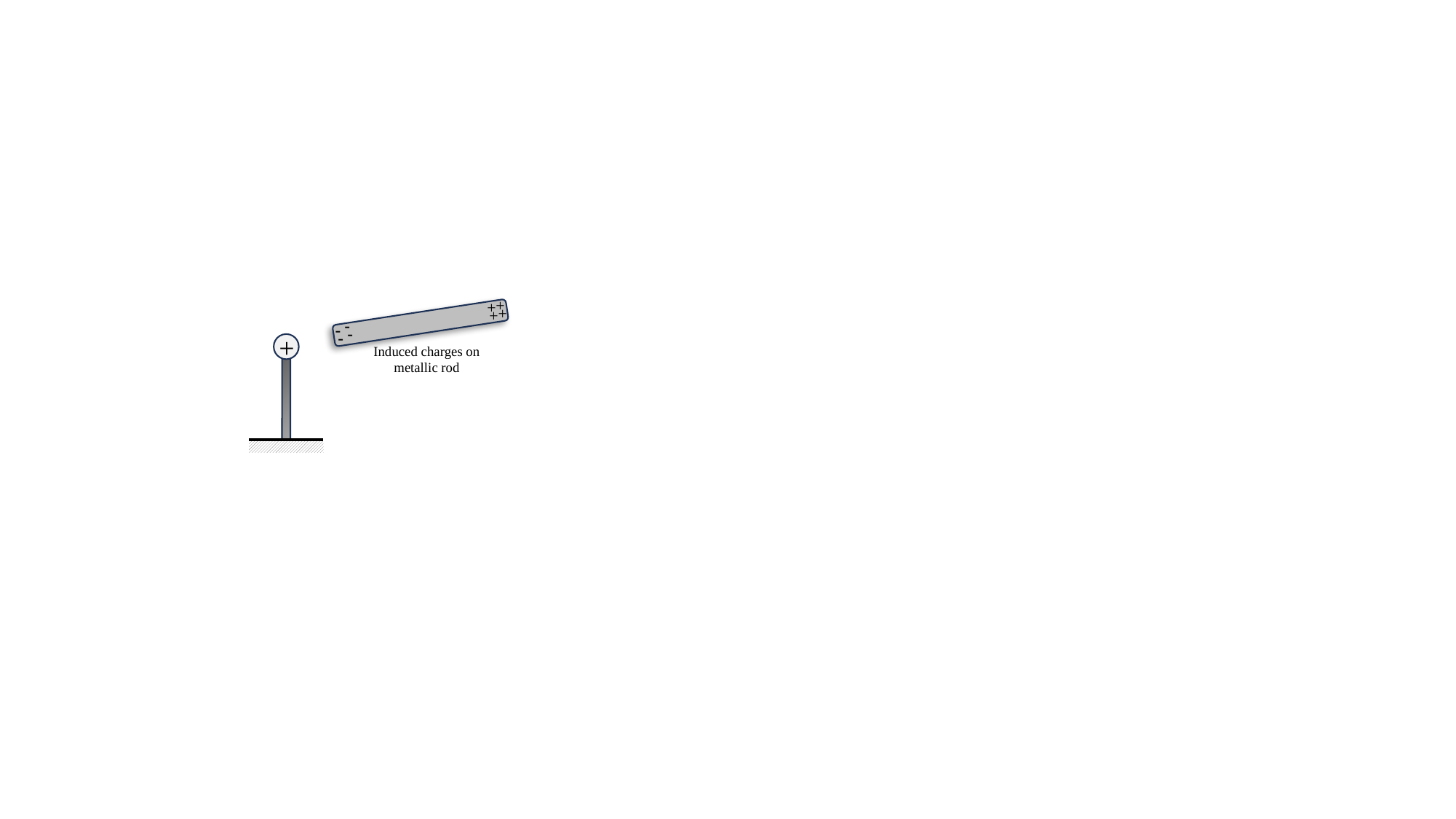

+
+
+
+
−
−
−
−
+
Induced charges on metallic rod